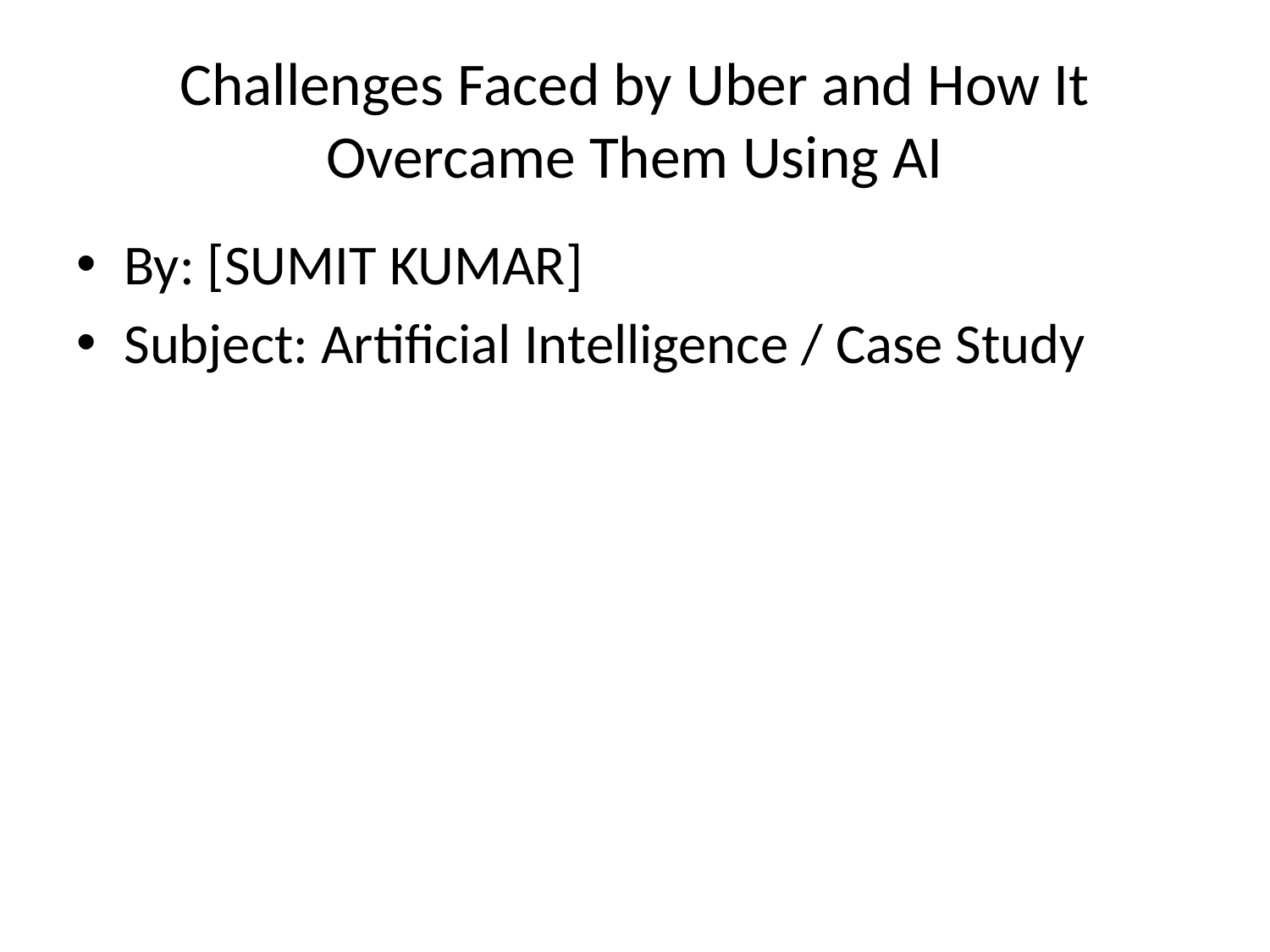

# Challenges Faced by Uber and How It Overcame Them Using AI
By: [SUMIT KUMAR]
Subject: Artificial Intelligence / Case Study